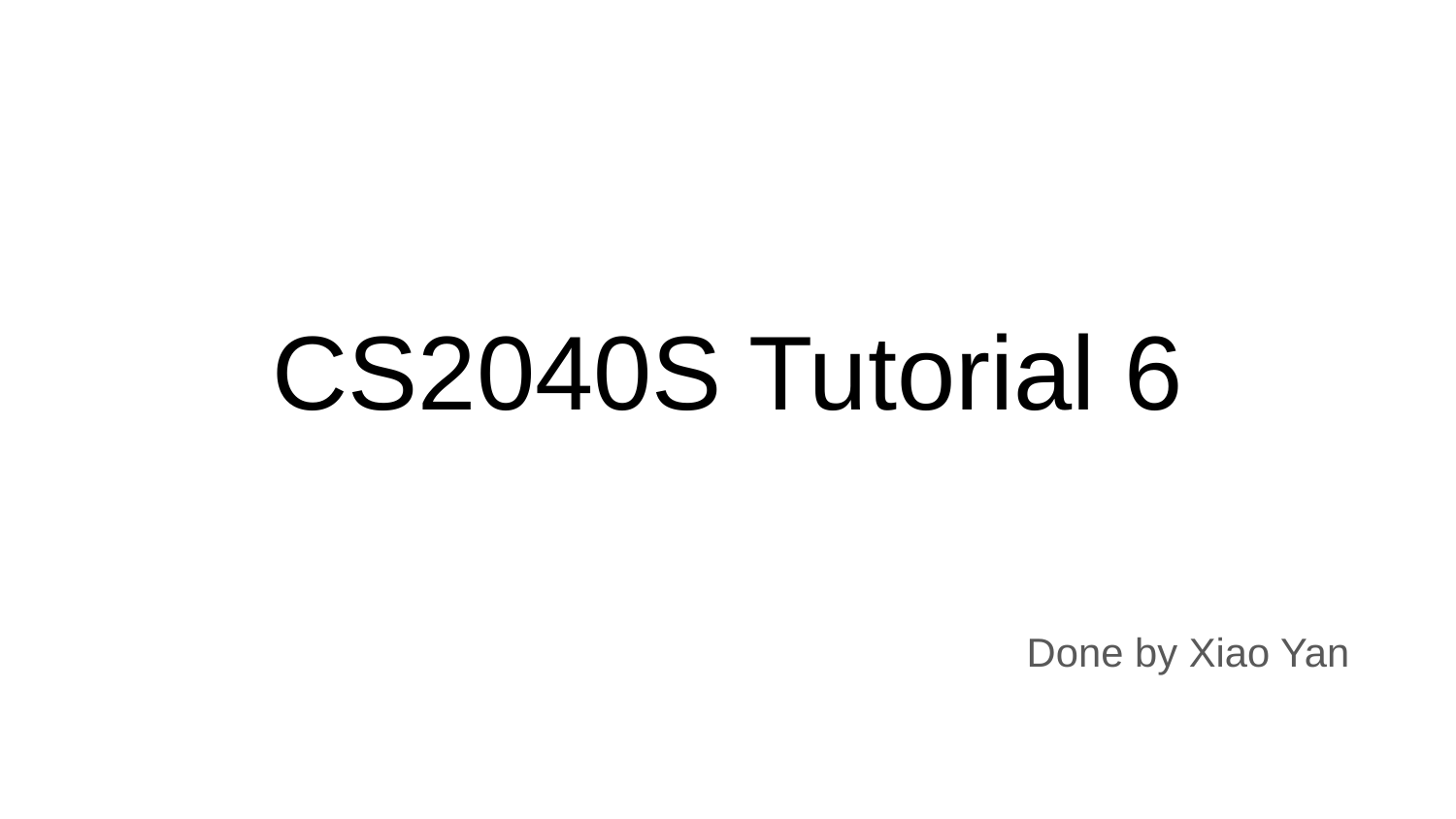

# CS2040S Tutorial 6
Done by Xiao Yan